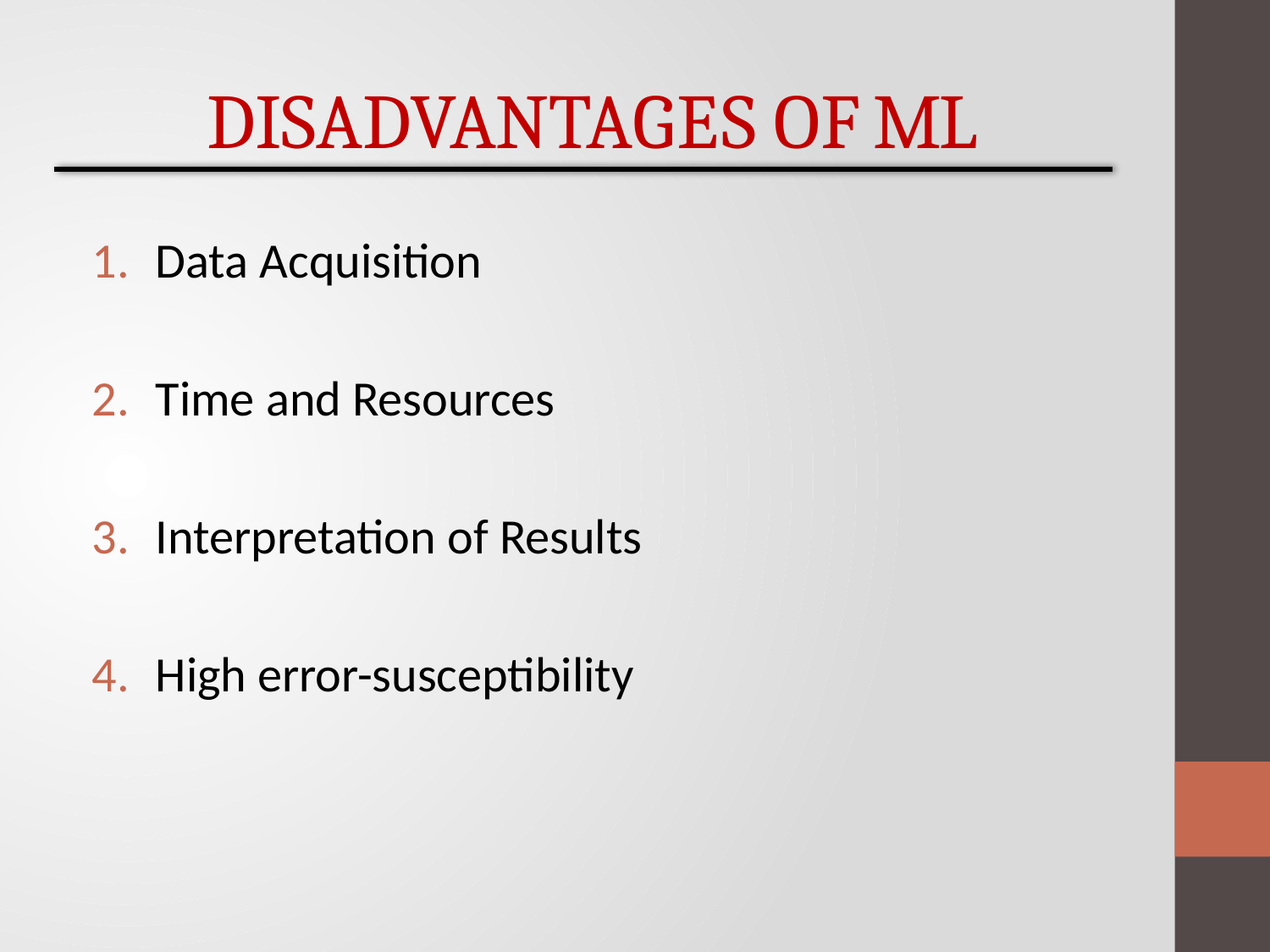

# DISADVANTAGES OF ML
Data Acquisition

Time and Resources

Interpretation of Results

High error-susceptibility